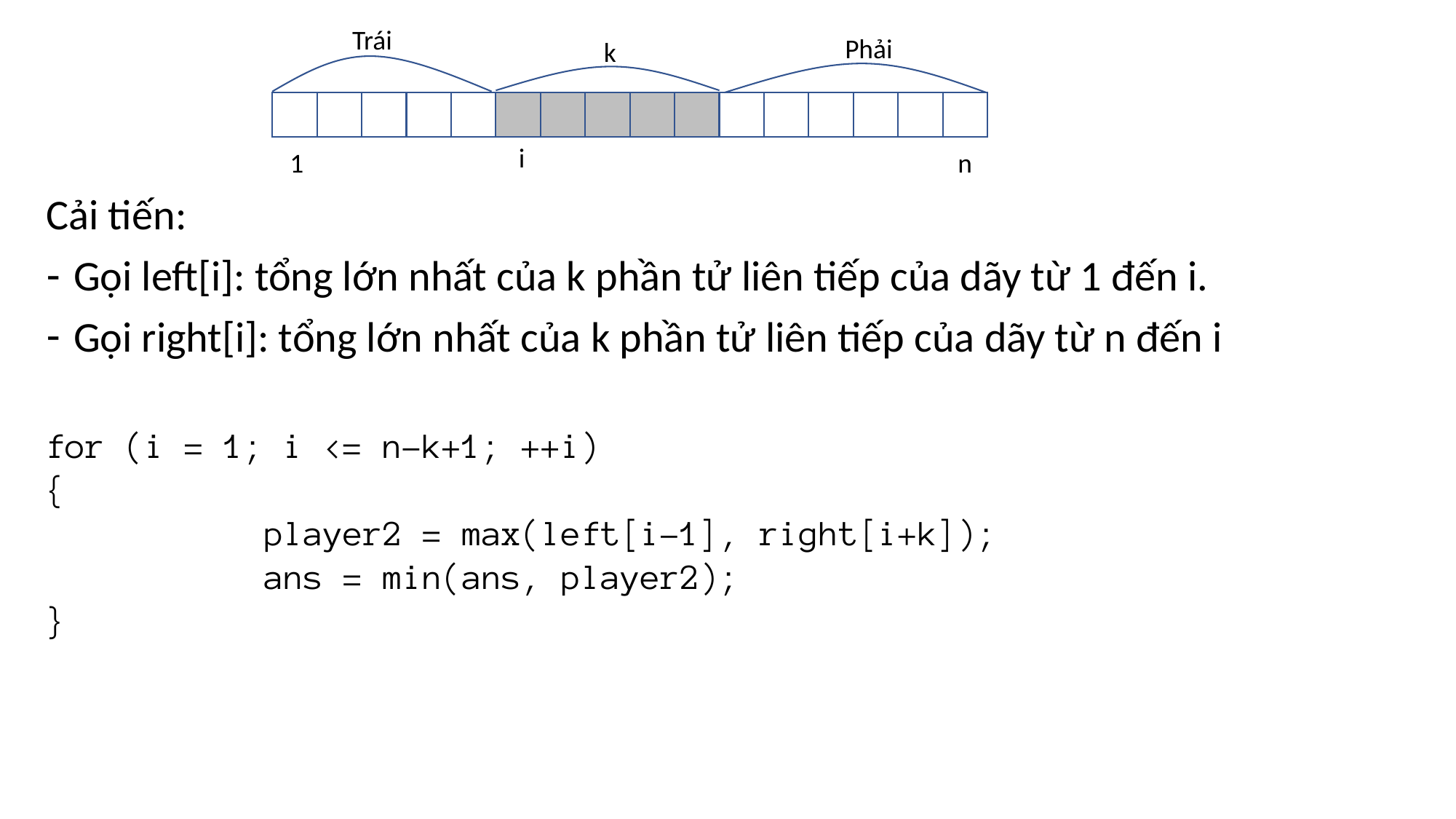

Trái
Phải
k

i
1
n
Cải tiến:
Gọi left[i]: tổng lớn nhất của k phần tử liên tiếp của dãy từ 1 đến i.
Gọi right[i]: tổng lớn nhất của k phần tử liên tiếp của dãy từ n đến i

for (i = 1; i <= n-k+1; ++i)
{
		player2 = max(left[i-1], right[i+k]);
		ans = min(ans, player2);
}